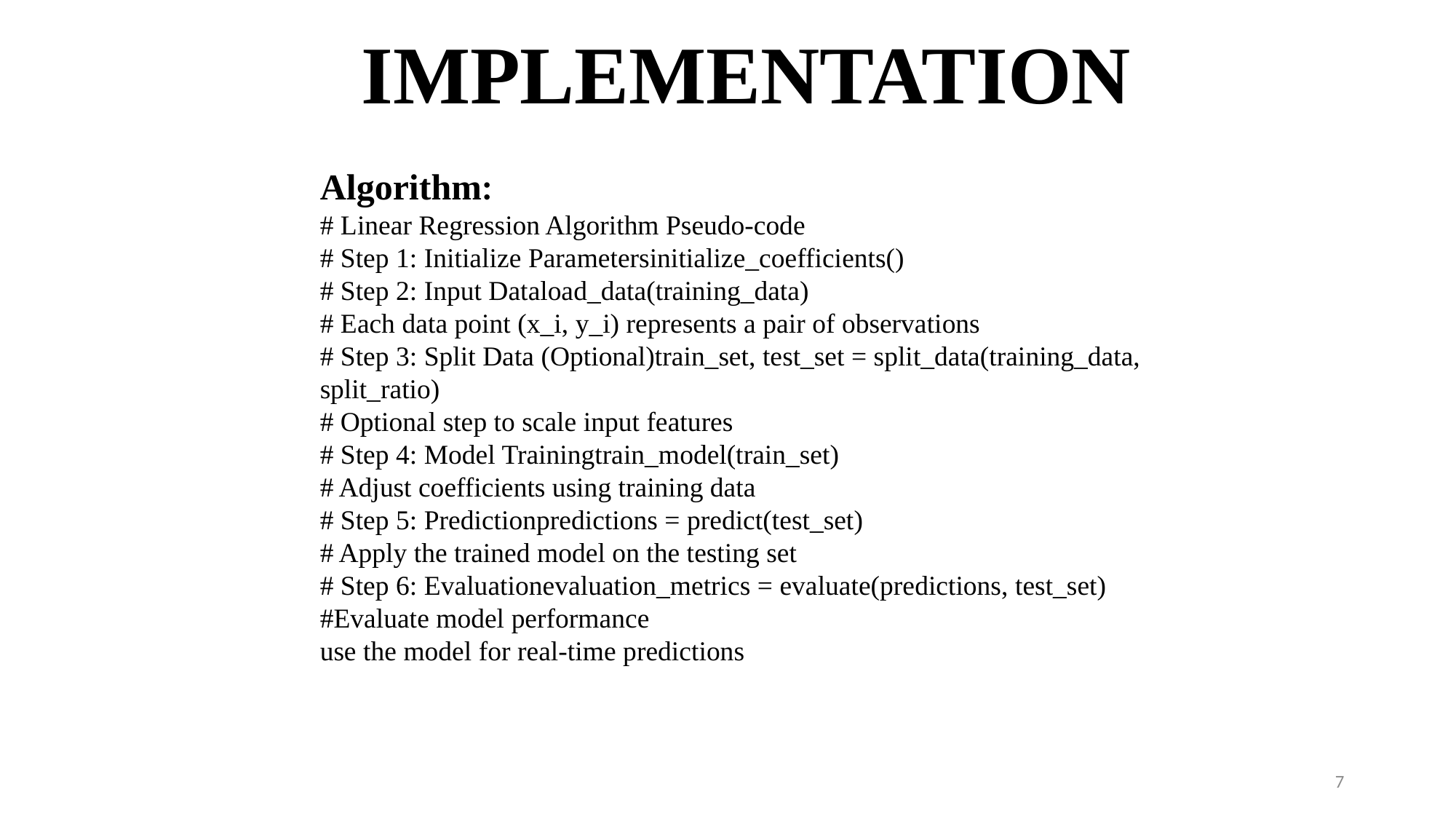

IMPLEMENTATION

Algorithm:
# Linear Regression Algorithm Pseudo-code
# Step 1: Initialize Parametersinitialize_coefficients()
# Step 2: Input Dataload_data(training_data)
# Each data point (x_i, y_i) represents a pair of observations
# Step 3: Split Data (Optional)train_set, test_set = split_data(training_data, split_ratio)
# Optional step to scale input features
# Step 4: Model Trainingtrain_model(train_set)
# Adjust coefficients using training data
# Step 5: Predictionpredictions = predict(test_set)
# Apply the trained model on the testing set
# Step 6: Evaluationevaluation_metrics = evaluate(predictions, test_set)
#Evaluate model performance
use the model for real-time predictions
7